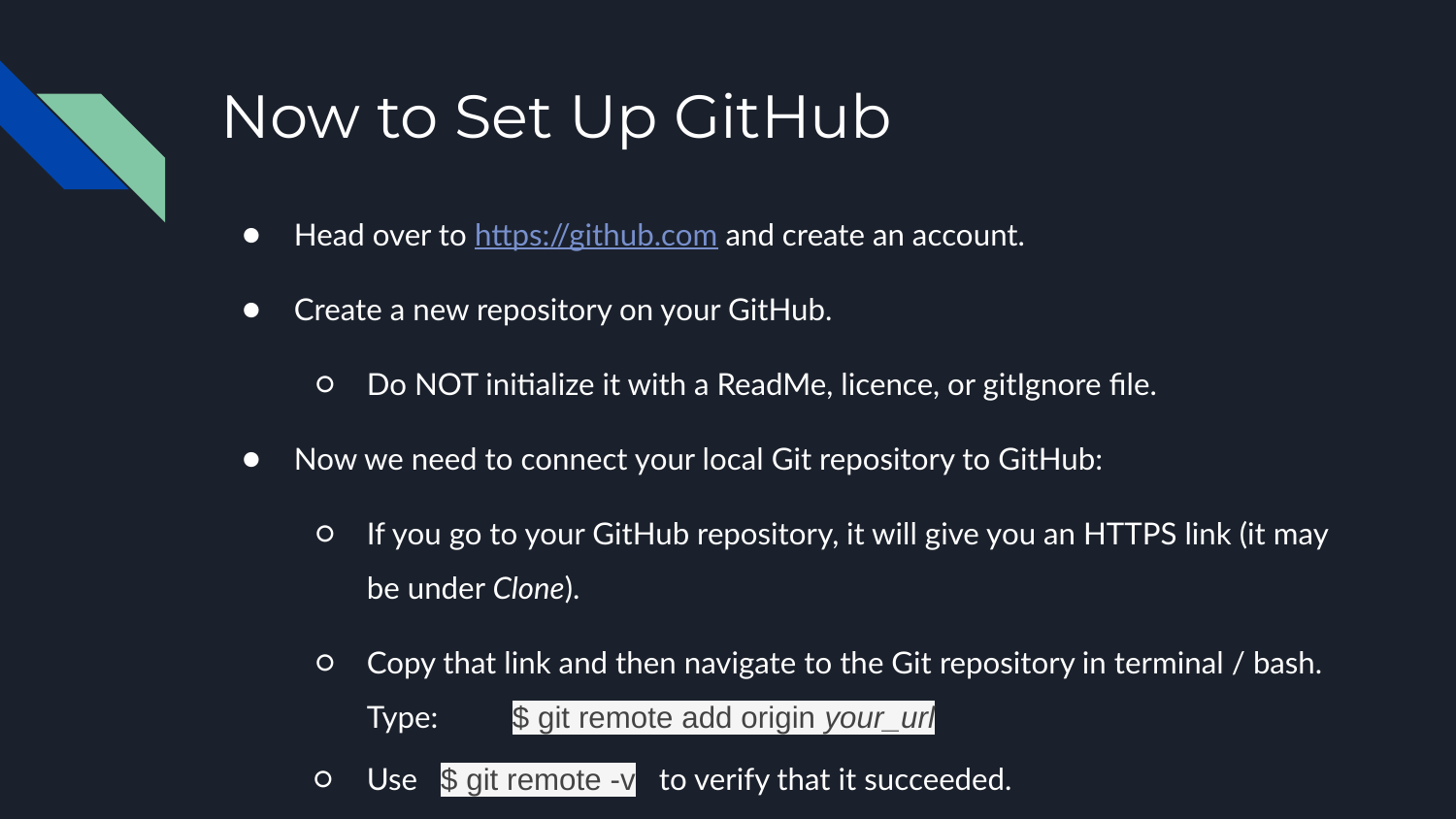

# Now to Set Up GitHub
Head over to https://github.com and create an account.
Create a new repository on your GitHub.
Do NOT initialize it with a ReadMe, licence, or gitIgnore file.
Now we need to connect your local Git repository to GitHub:
If you go to your GitHub repository, it will give you an HTTPS link (it may be under Clone).
Copy that link and then navigate to the Git repository in terminal / bash. Type:	$ git remote add origin your_url
Use   $ git remote -v   to verify that it succeeded.